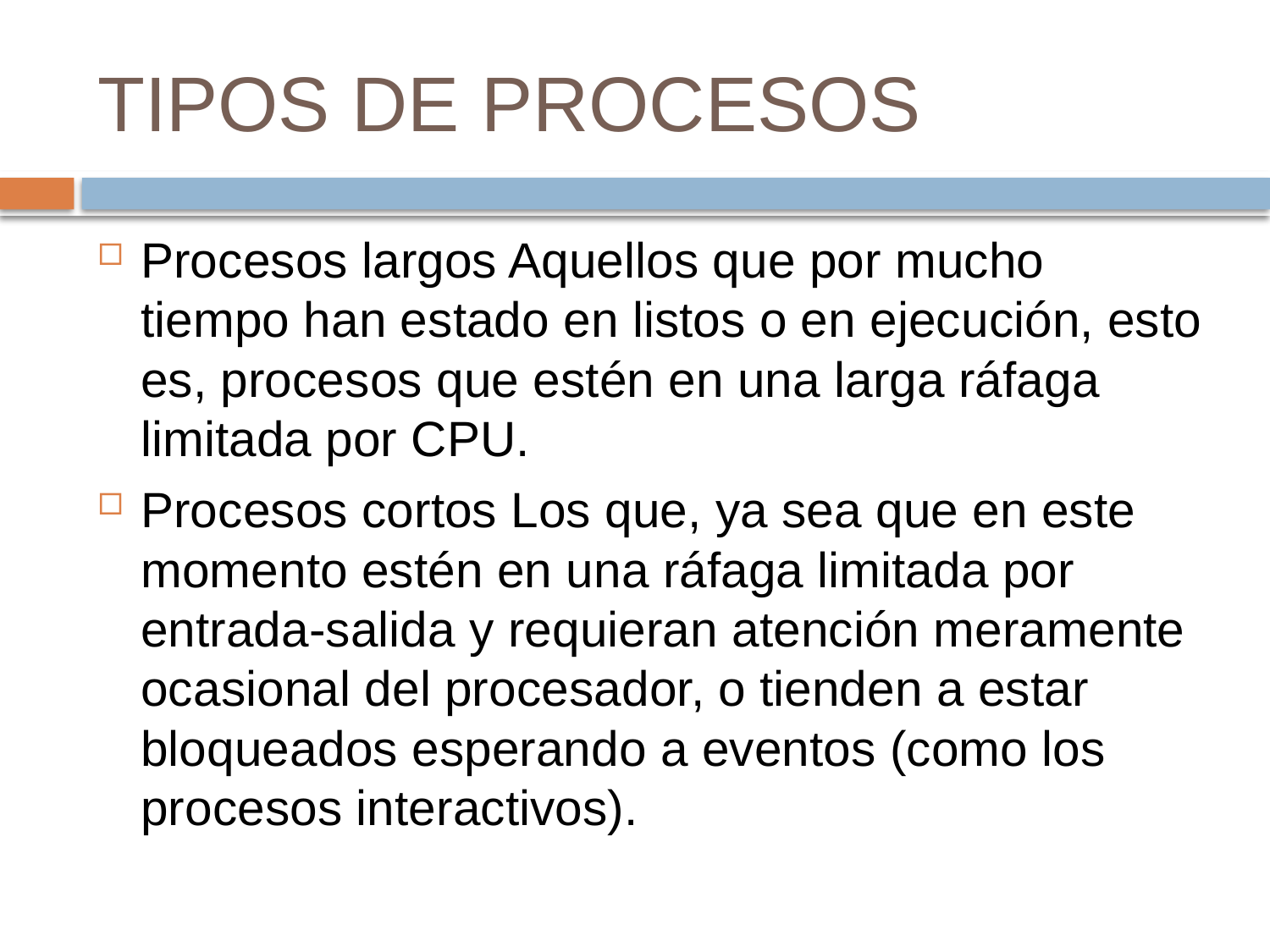

# TIPOS DE PROCESOS
Procesos largos Aquellos que por mucho tiempo han estado en listos o en ejecución, esto es, procesos que estén en una larga ráfaga limitada por CPU.
Procesos cortos Los que, ya sea que en este momento estén en una ráfaga limitada por entrada-salida y requieran atención meramente ocasional del procesador, o tienden a estar bloqueados esperando a eventos (como los procesos interactivos).